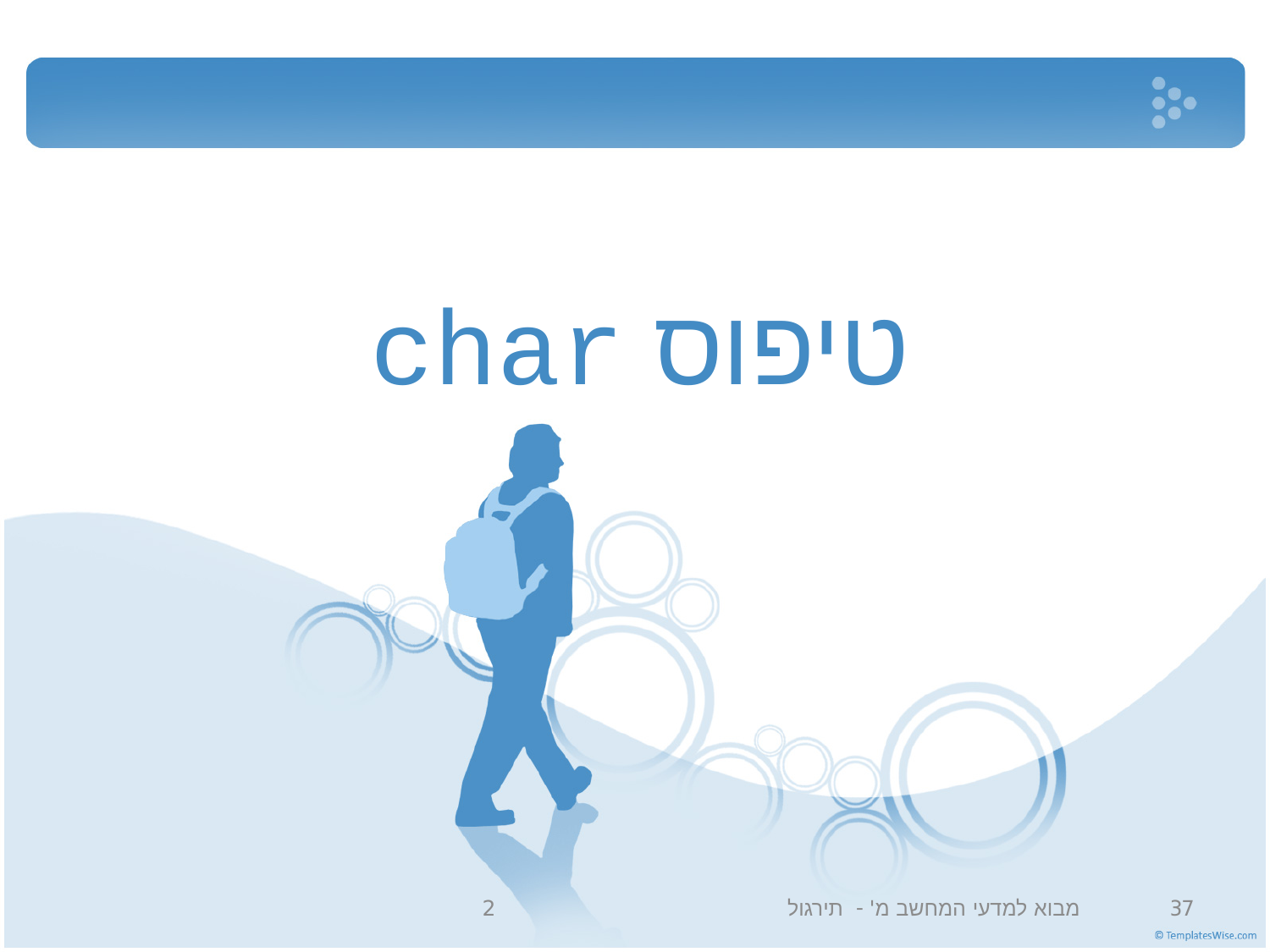

# טיפוס char
מבוא למדעי המחשב מ' - תירגול 2
37